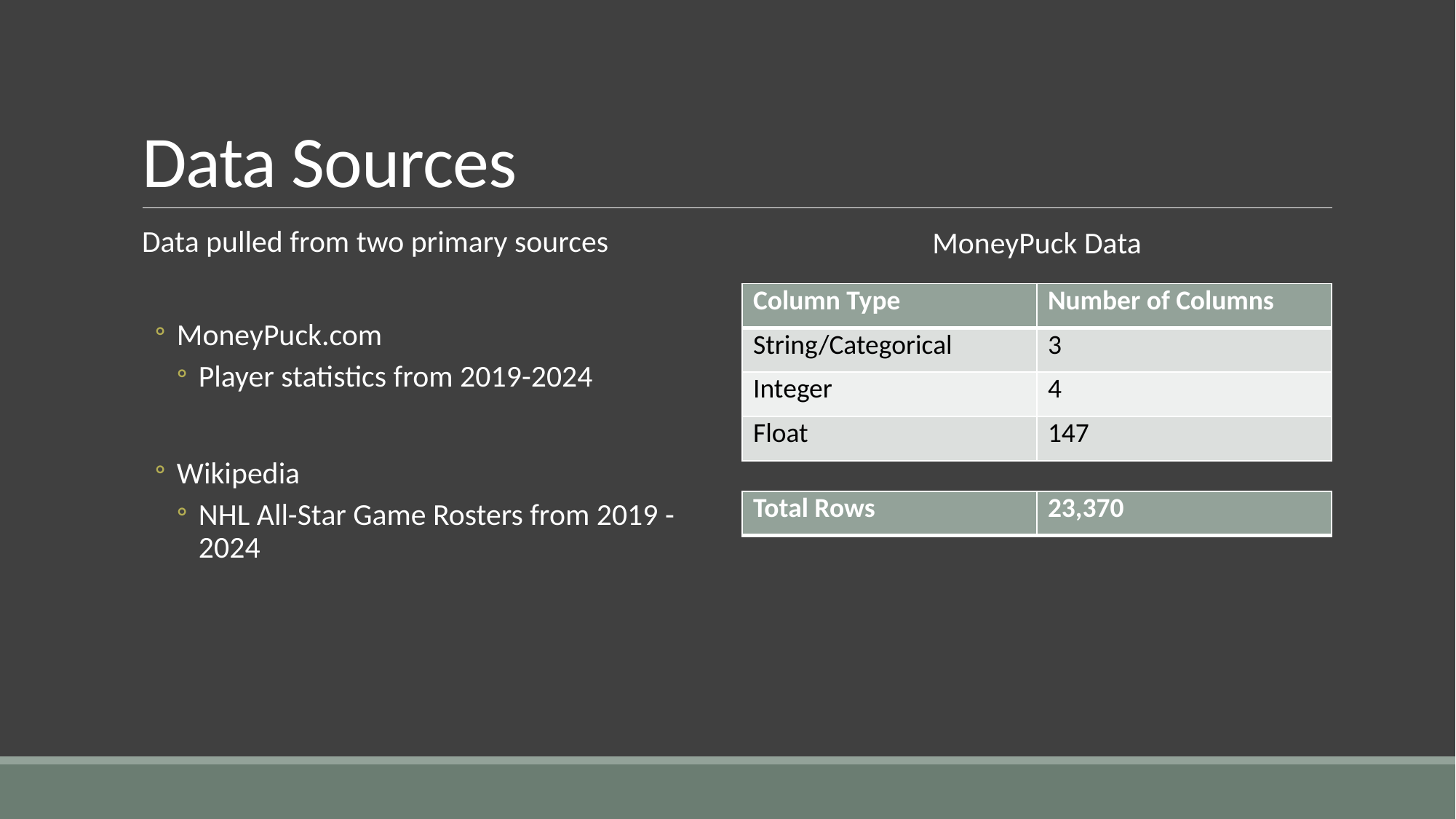

# Data Sources
Data pulled from two primary sources

MoneyPuck.com
Player statistics from 2019-2024

Wikipedia
NHL All-Star Game Rosters from 2019 - 2024
MoneyPuck Data
| Column Type | Number of Columns |
| --- | --- |
| String/Categorical | 3 |
| Integer | 4 |
| Float | 147 |
| Total Rows | 23,370 |
| --- | --- |